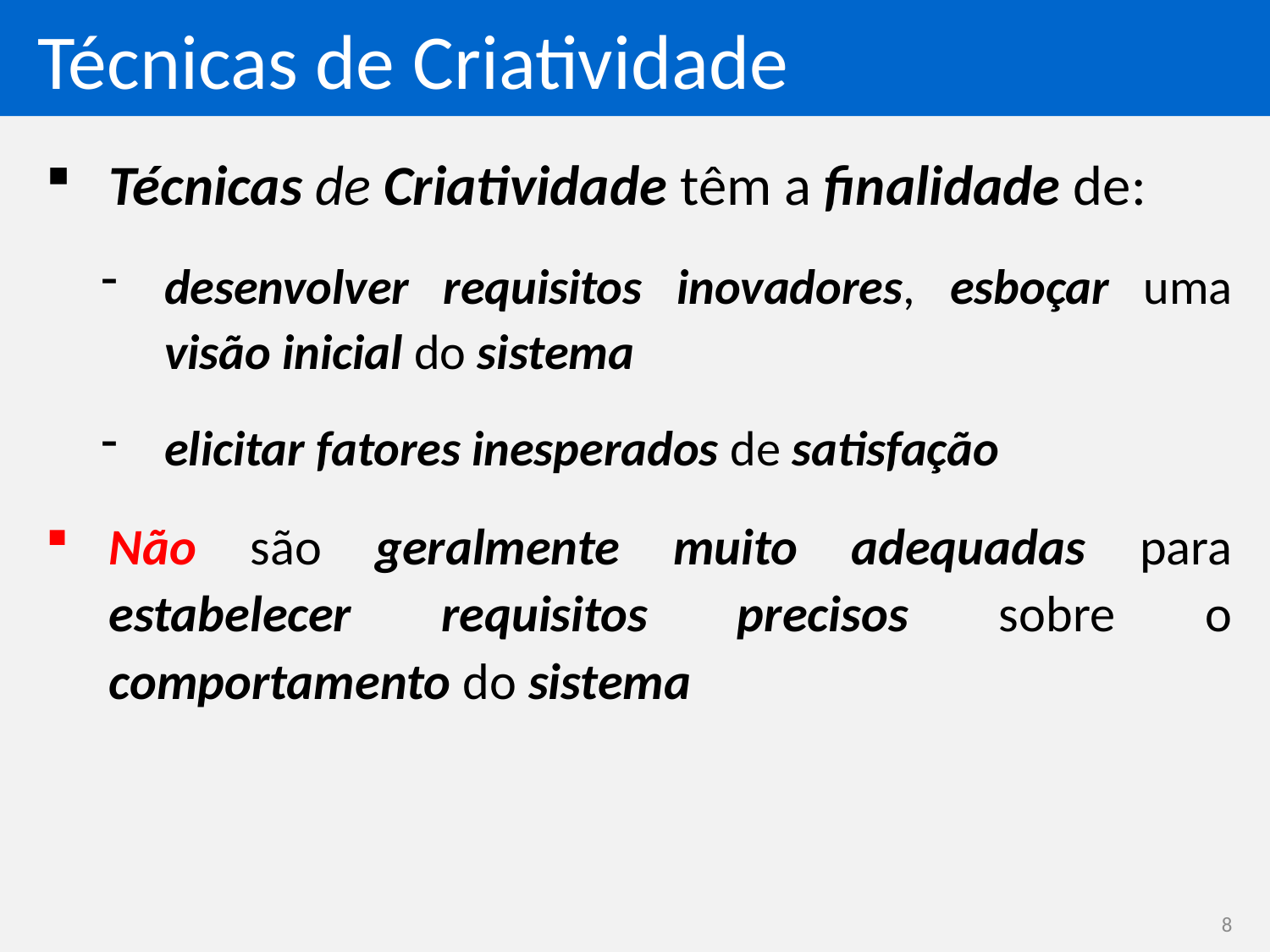

# Técnicas de Criatividade
Técnicas de Criatividade têm a finalidade de:
desenvolver requisitos inovadores, esboçar uma visão inicial do sistema
elicitar fatores inesperados de satisfação
Não são geralmente muito adequadas para estabelecer requisitos precisos sobre o comportamento do sistema

8